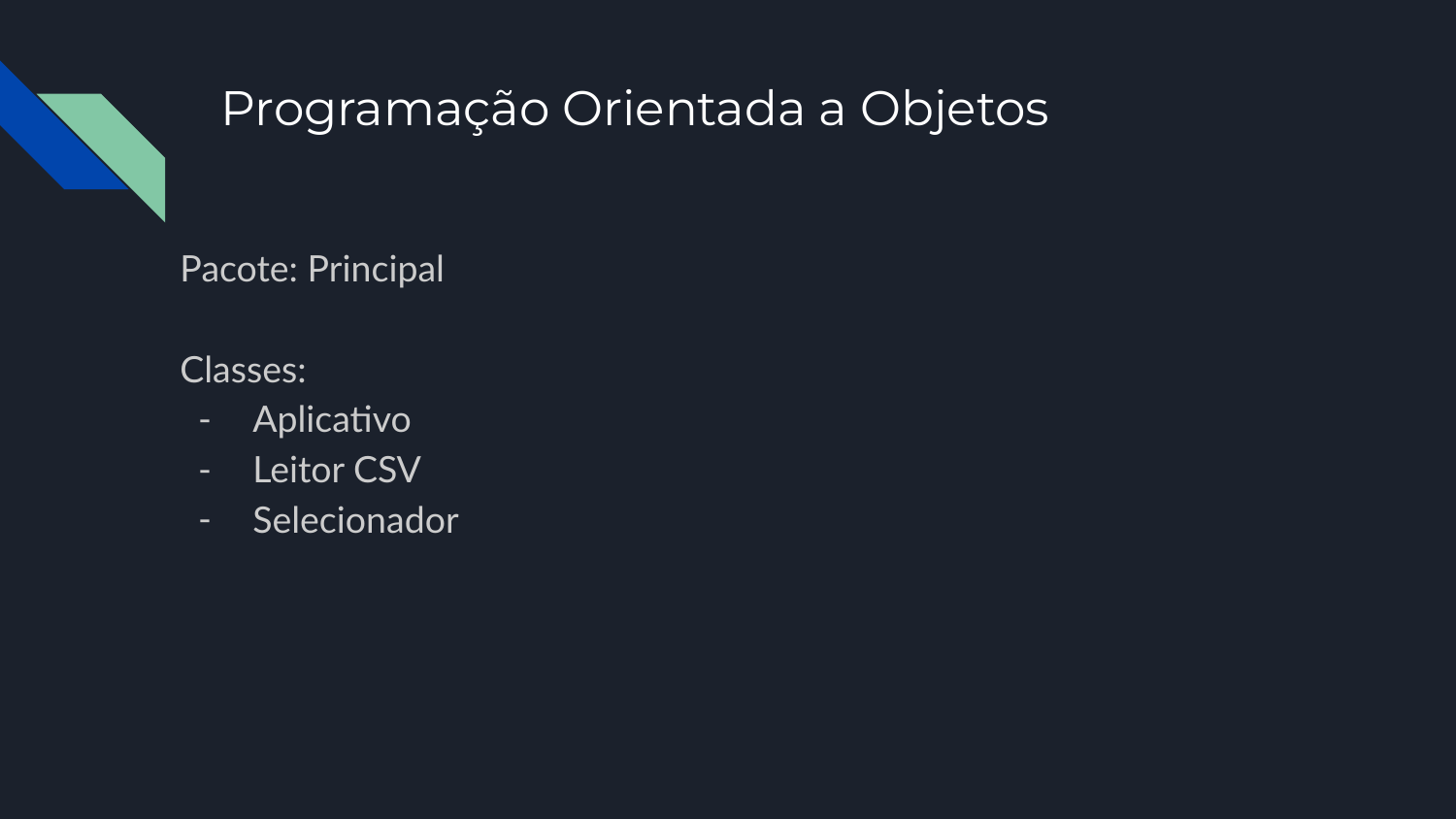

# Programação Orientada a Objetos
Pacote: Principal

Classes:
Aplicativo
Leitor CSV
Selecionador